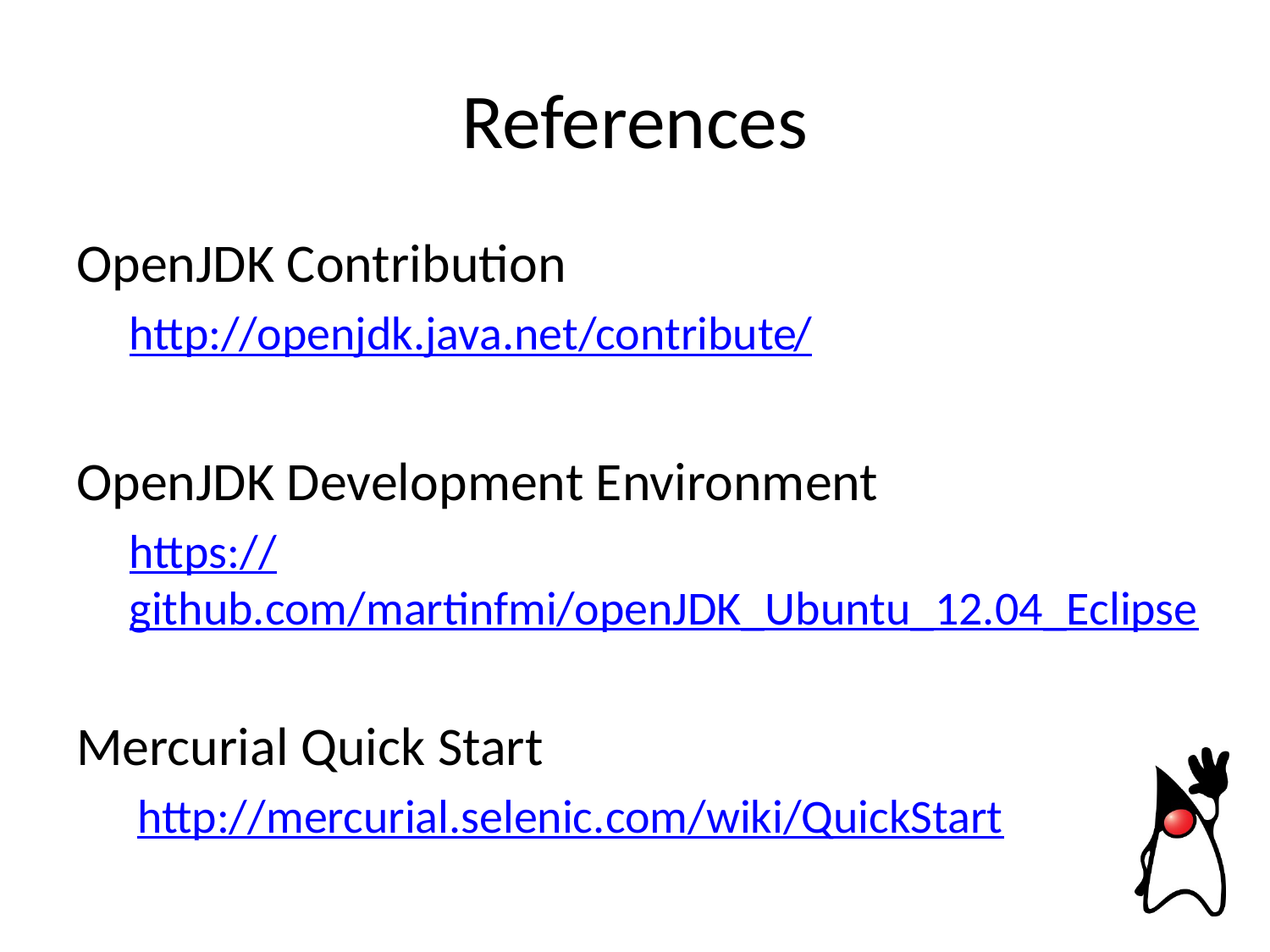

# References
OpenJDK Contribution
http://openjdk.java.net/contribute/

OpenJDK Development Environment
https://github.com/martinfmi/openJDK_Ubuntu_12.04_Eclipse

Mercurial Quick Start
http://mercurial.selenic.com/wiki/QuickStart